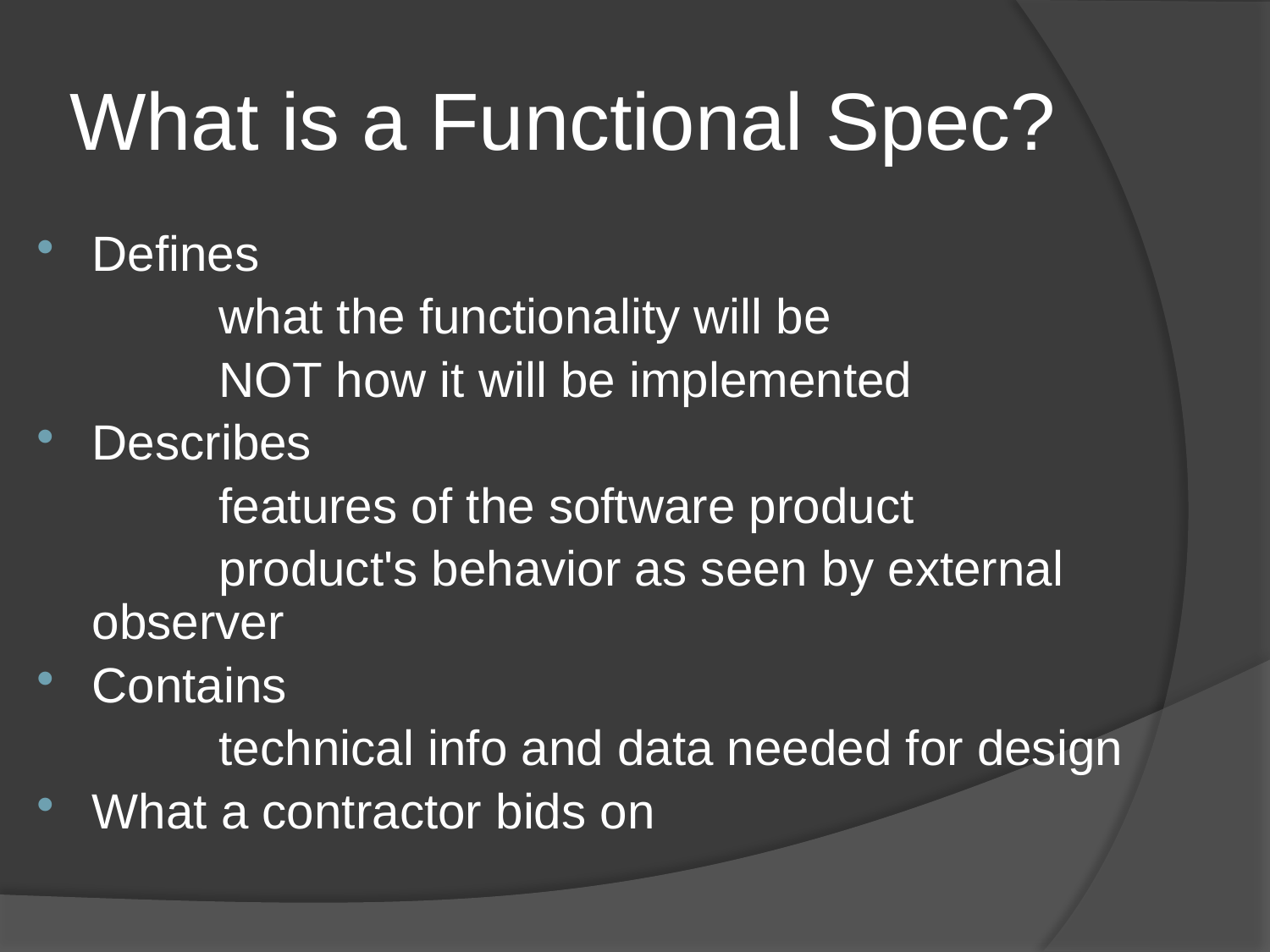

# What is a Functional Spec?
Defines
		what the functionality will be
		NOT how it will be implemented
Describes
		features of the software product
		product's behavior as seen by external observer
Contains
		technical info and data needed for design
What a contractor bids on